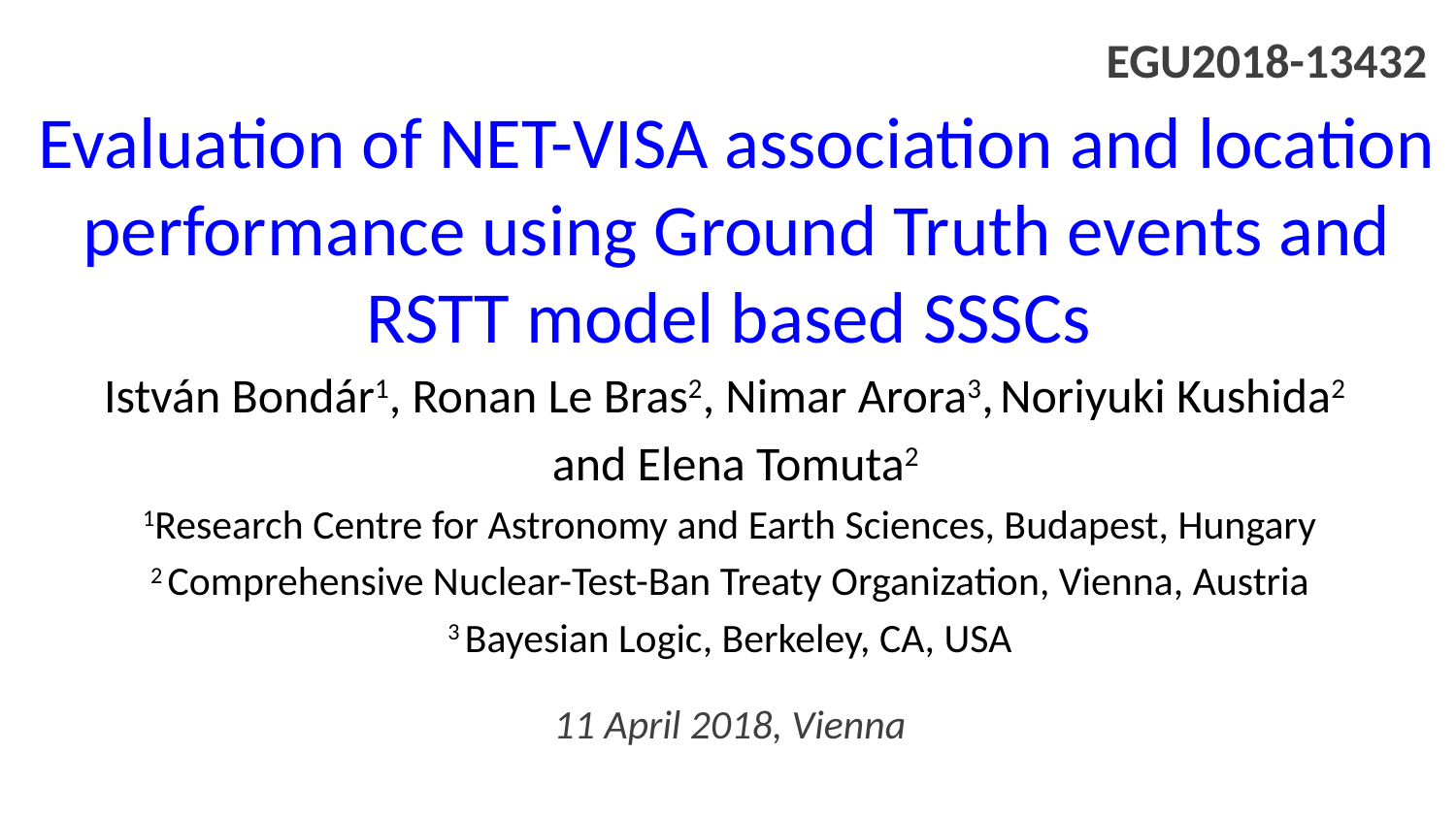

EGU2018-13432

István Bondár1, Ronan Le Bras2, Nimar Arora3, Noriyuki Kushida2
 and Elena Tomuta2
1Research Centre for Astronomy and Earth Sciences, Budapest, Hungary
2 Comprehensive Nuclear-Test-Ban Treaty Organization, Vienna, Austria
3 Bayesian Logic, Berkeley, CA, USA

11 April 2018, Vienna
# Evaluation of NET-VISA association and location performance using Ground Truth events and RSTT model based SSSCs